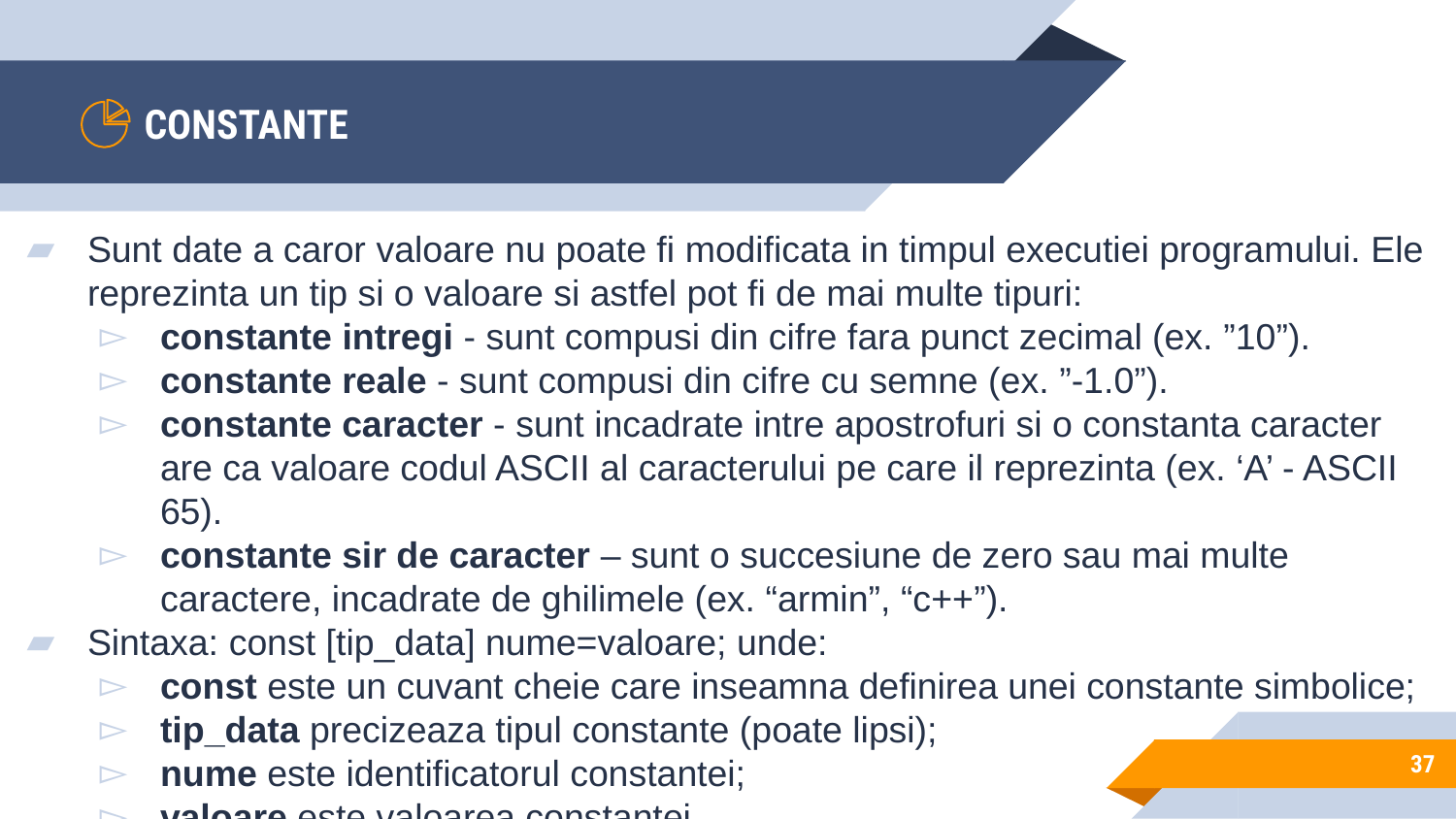

# CONSTANTE

Sunt date a caror valoare nu poate fi modificata in timpul executiei programului. Ele reprezinta un tip si o valoare si astfel pot fi de mai multe tipuri:
constante intregi - sunt compusi din cifre fara punct zecimal (ex. ”10”).
constante reale - sunt compusi din cifre cu semne (ex. ”-1.0”).
constante caracter - sunt incadrate intre apostrofuri si o constanta caracter are ca valoare codul ASCII al caracterului pe care il reprezinta (ex. ‘A’ - ASCII 65).
constante sir de caracter – sunt o succesiune de zero sau mai multe caractere, incadrate de ghilimele (ex. “armin”, “c++”).
Sintaxa: const [tip_data] nume=valoare; unde:
const este un cuvant cheie care inseamna definirea unei constante simbolice;
tip_data precizeaza tipul constante (poate lipsi);
nume este identificatorul constantei;
valoare este valoarea constantei.

37